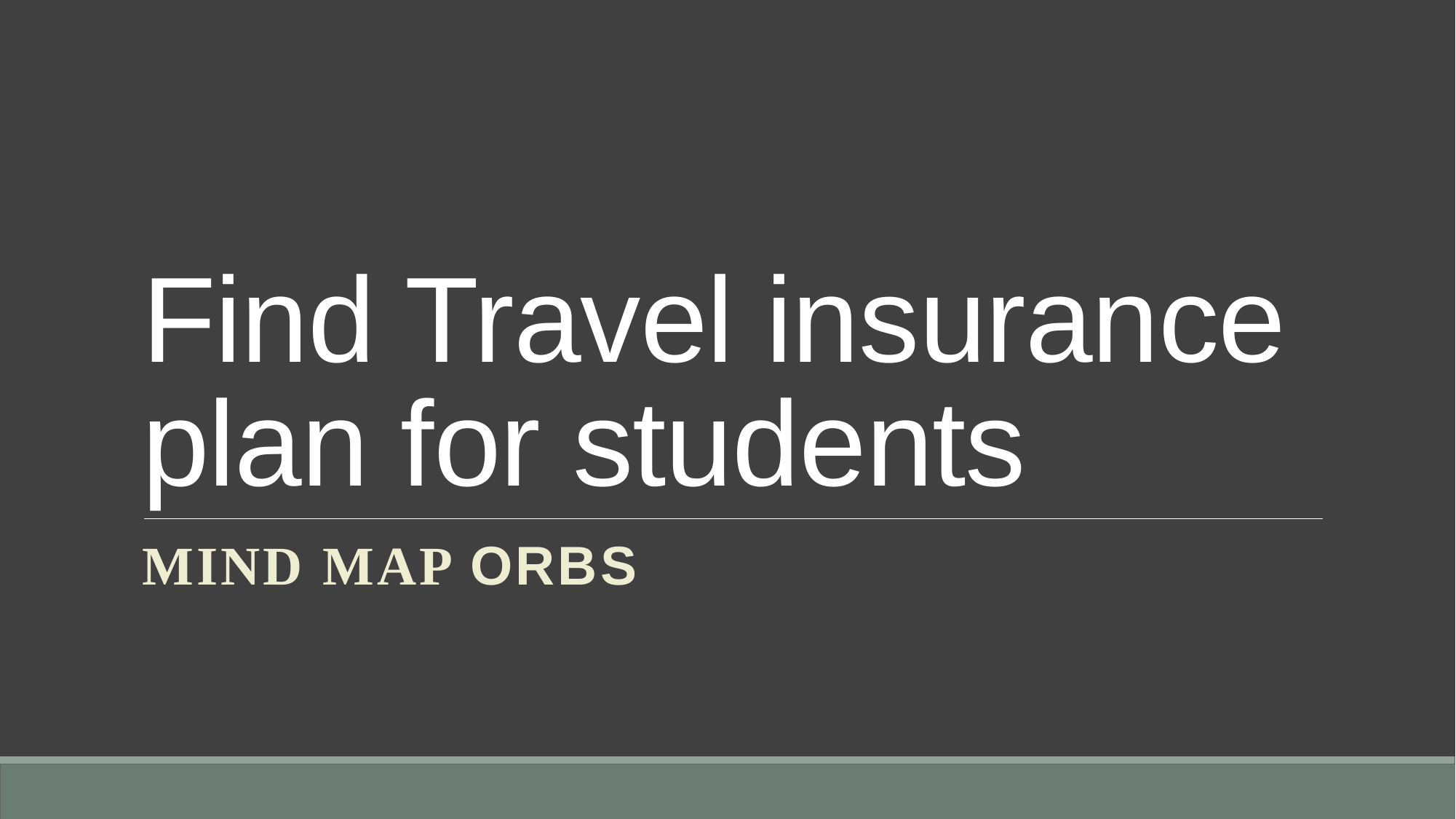

# Find Travel insurance plan for students
Mind Map Orbs